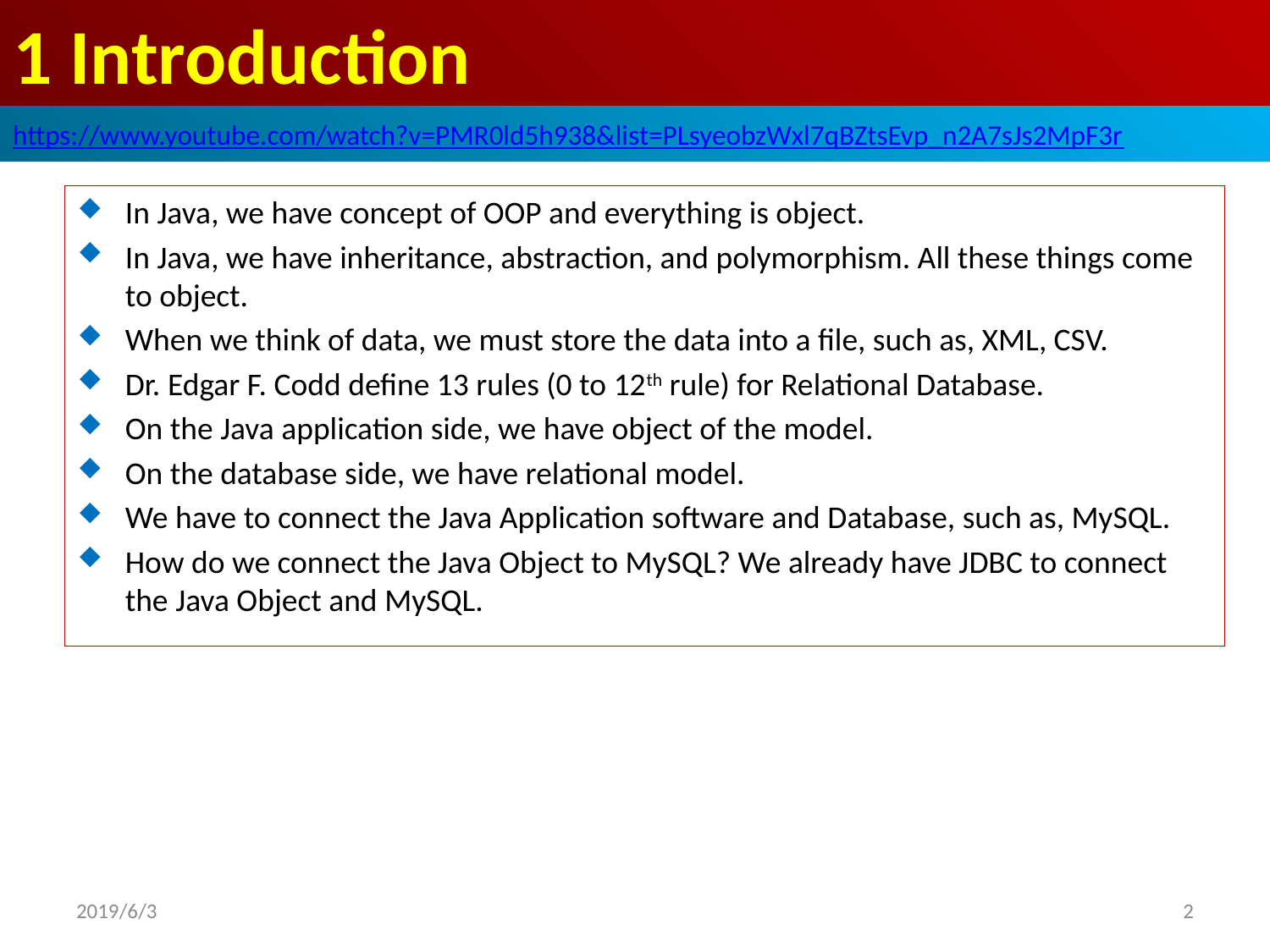

# 1 Introduction
https://www.youtube.com/watch?v=PMR0ld5h938&list=PLsyeobzWxl7qBZtsEvp_n2A7sJs2MpF3r
In Java, we have concept of OOP and everything is object.
In Java, we have inheritance, abstraction, and polymorphism. All these things come to object.
When we think of data, we must store the data into a file, such as, XML, CSV.
Dr. Edgar F. Codd define 13 rules (0 to 12th rule) for Relational Database.
On the Java application side, we have object of the model.
On the database side, we have relational model.
We have to connect the Java Application software and Database, such as, MySQL.
How do we connect the Java Object to MySQL? We already have JDBC to connect the Java Object and MySQL.
2019/6/3
2